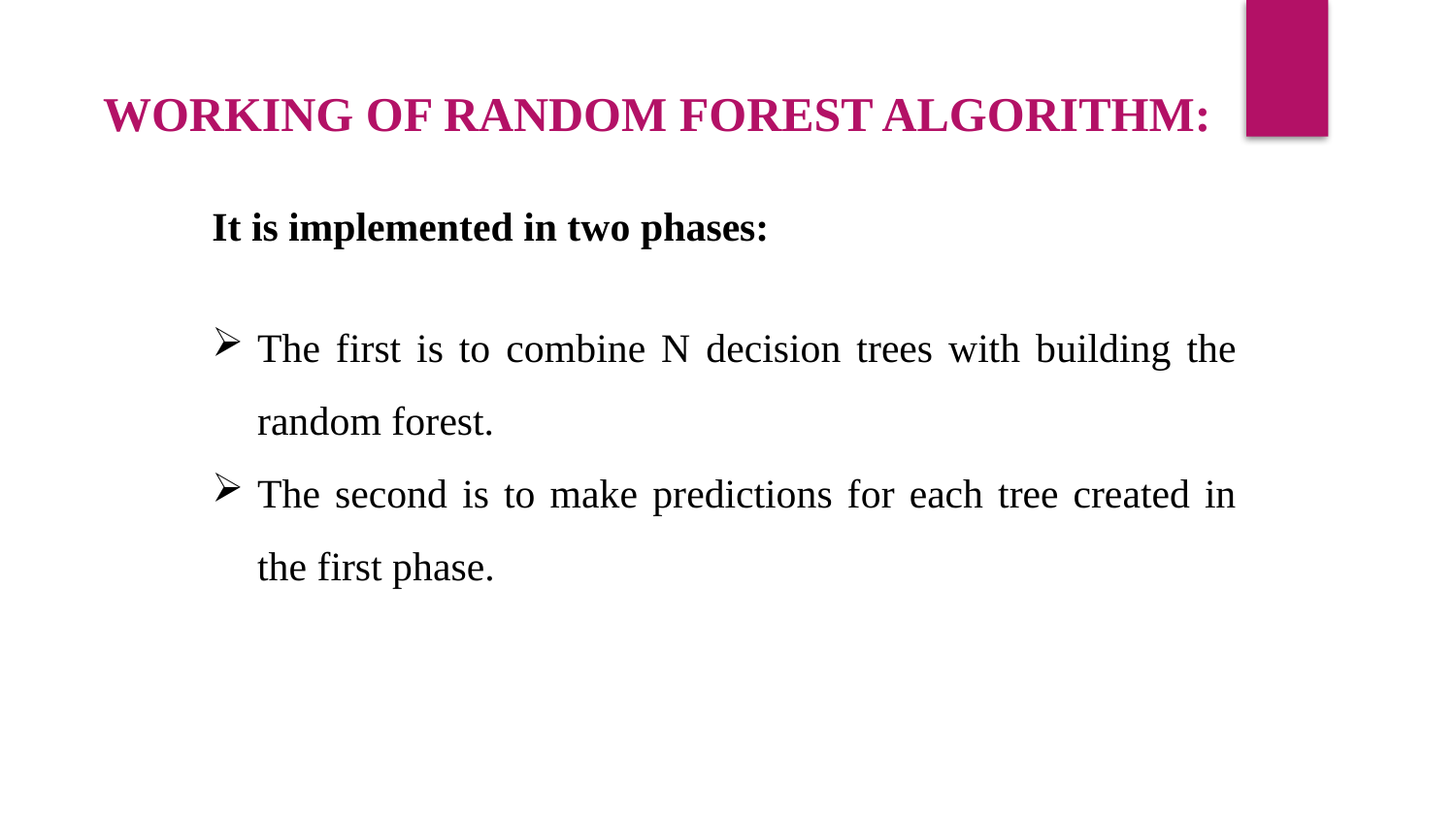

WORKING OF RANDOM FOREST ALGORITHM:
It is implemented in two phases:

The first is to combine N decision trees with building the random forest.
The second is to make predictions for each tree created in the first phase.